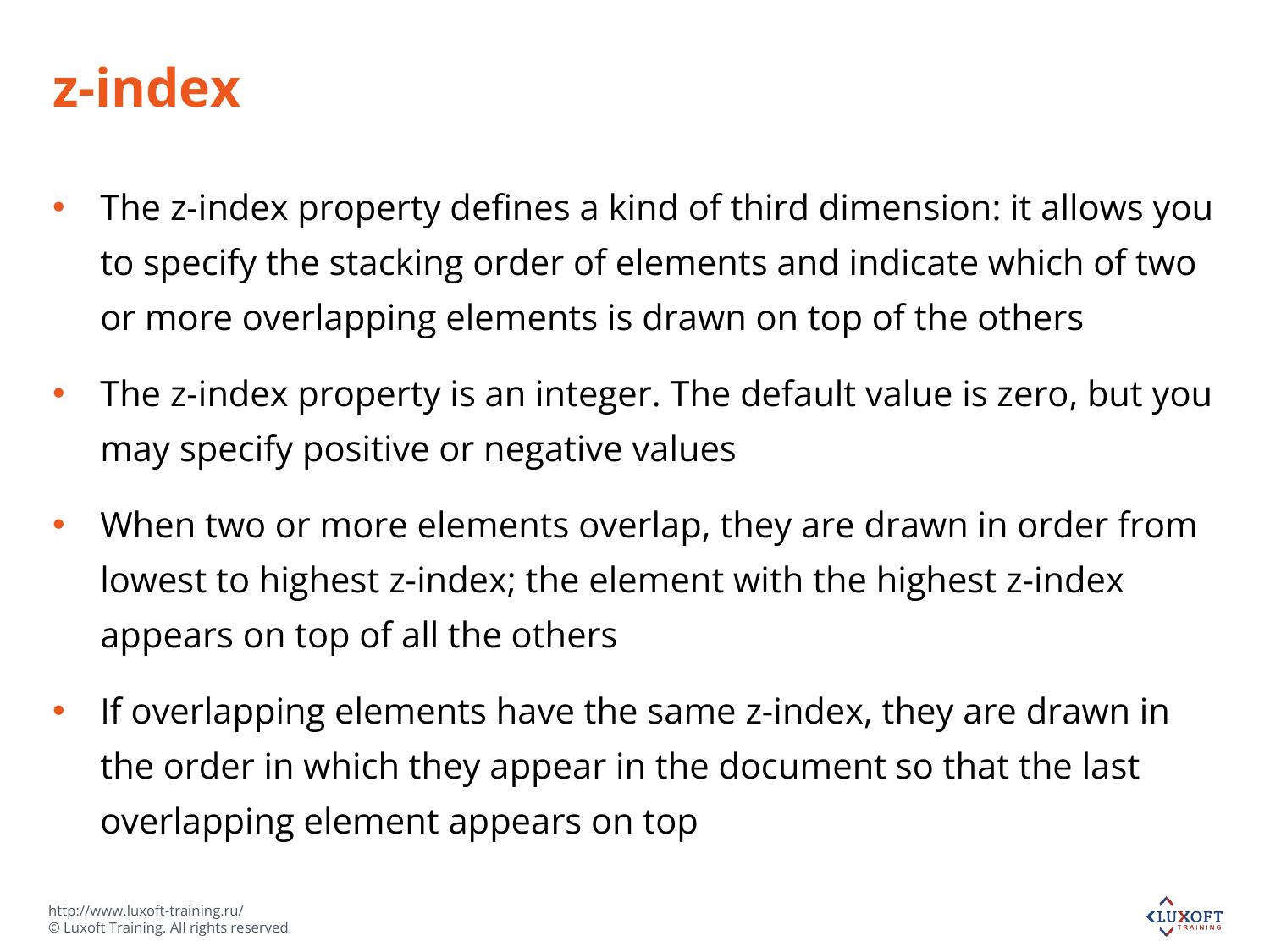

# z-index
The z-index property defines a kind of third dimension: it allows you to specify the stacking order of elements and indicate which of two or more overlapping elements is drawn on top of the others
The z-index property is an integer. The default value is zero, but you may specify positive or negative values
When two or more elements overlap, they are drawn in order from lowest to highest z-index; the element with the highest z-index appears on top of all the others
If overlapping elements have the same z-index, they are drawn in the order in which they appear in the document so that the last overlapping element appears on top